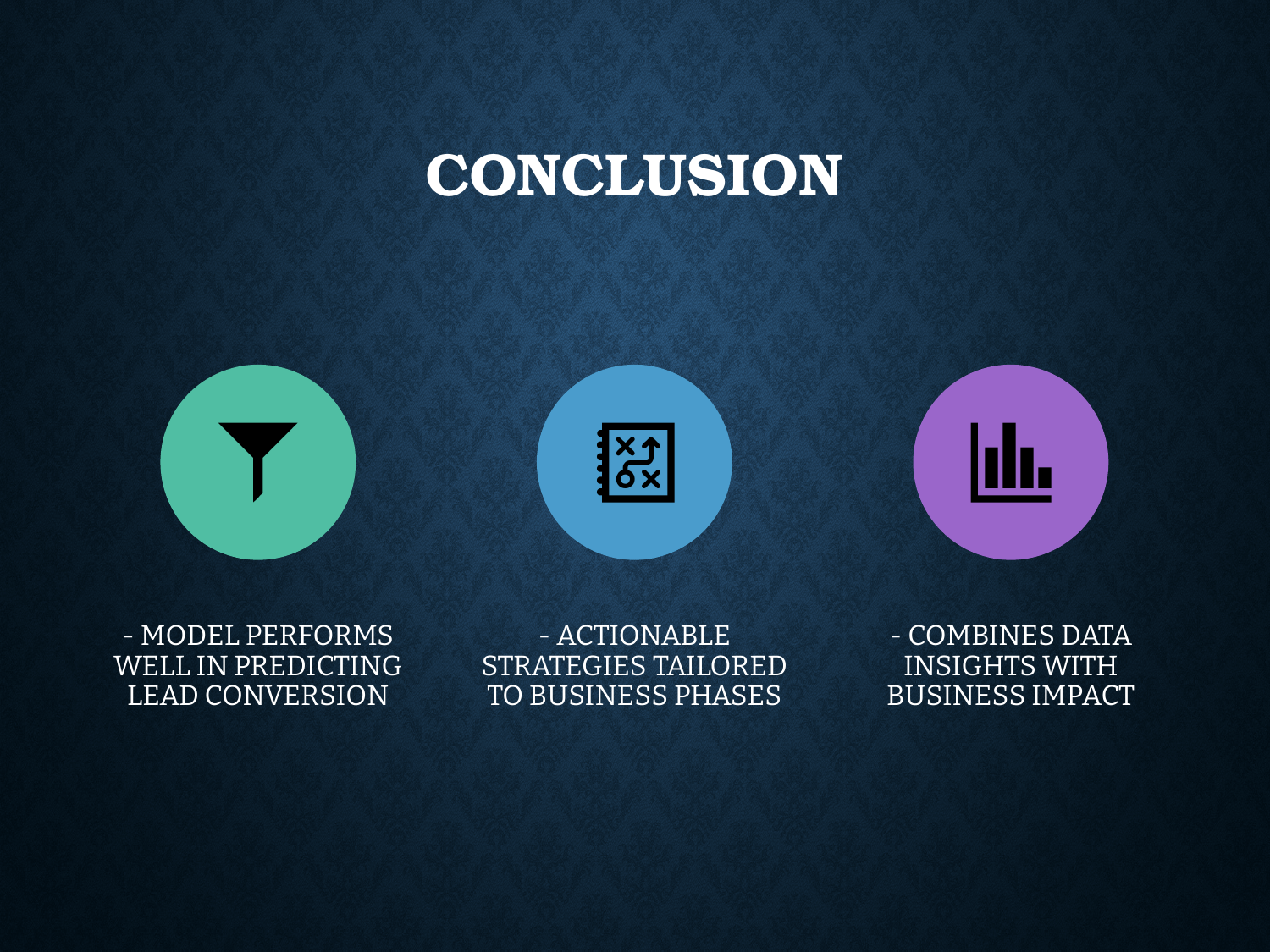

# Conclusion
- Model performs well in predicting lead conversion
- Actionable strategies tailored to business phases
- Combines data insights with business impact